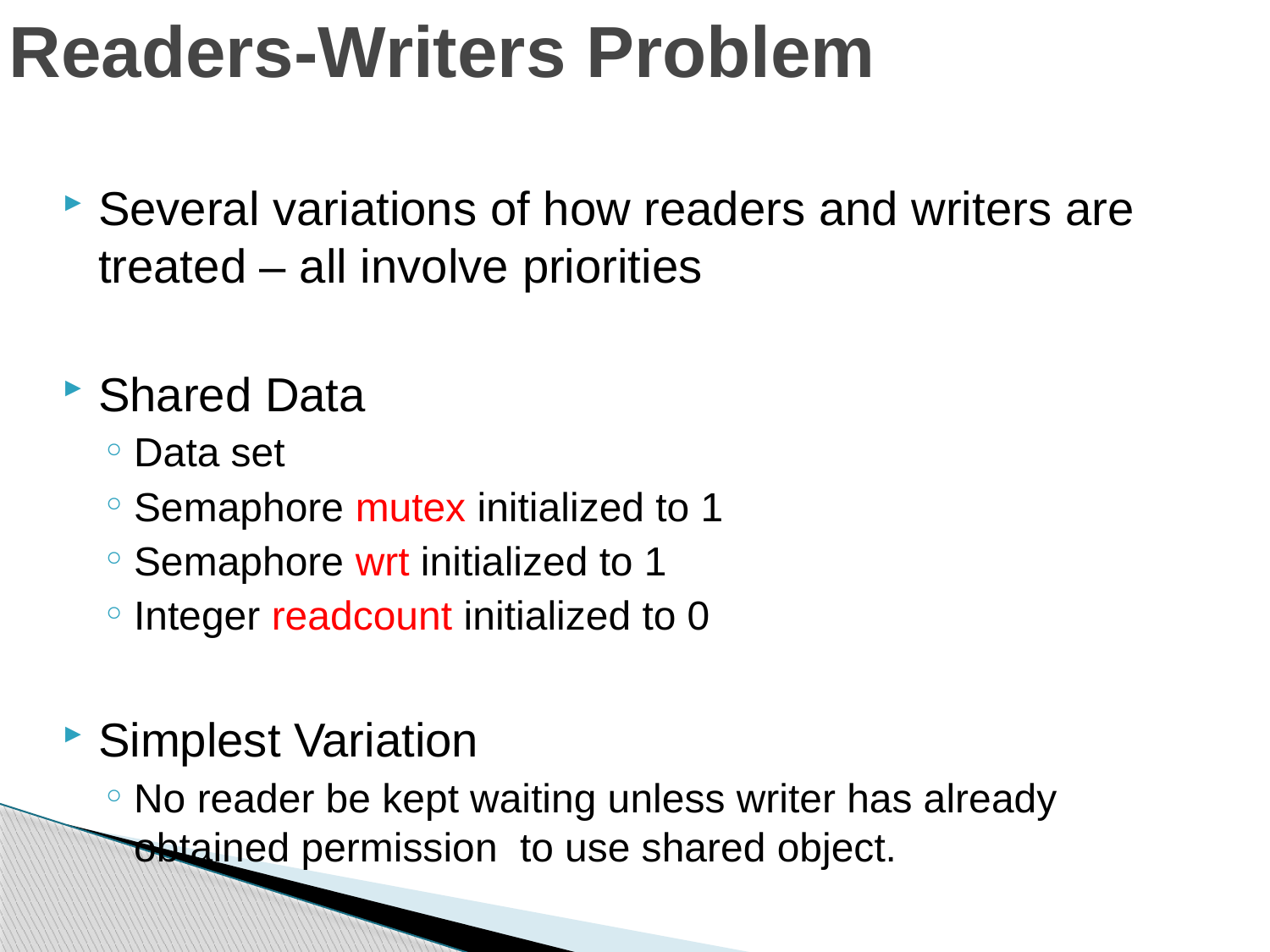

# Readers-Writers Problem

Several variations of how readers and writers are treated – all involve priorities

Shared Data
Data set
Semaphore mutex initialized to 1
Semaphore wrt initialized to 1
Integer readcount initialized to 0

Simplest Variation
No reader be kept waiting unless writer has already obtained permission  to use shared object.